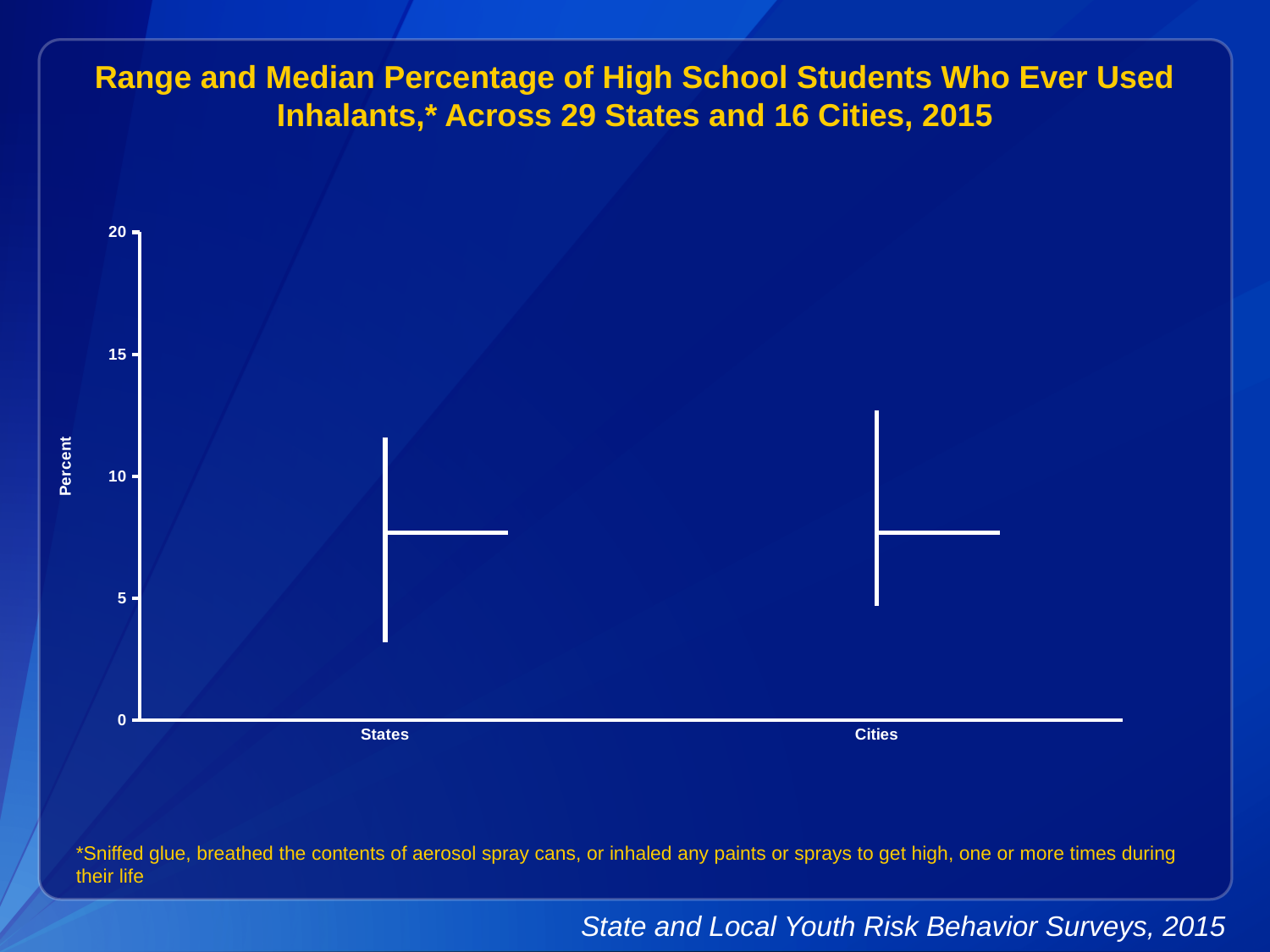

Range and Median Percentage of High School Students Who Ever Used Inhalants,* Across 29 States and 16 Cities, 2015

[unsupported chart]

*Sniffed glue, breathed the contents of aerosol spray cans, or inhaled any paints or sprays to get high, one or more times during their life
State and Local Youth Risk Behavior Surveys, 2015